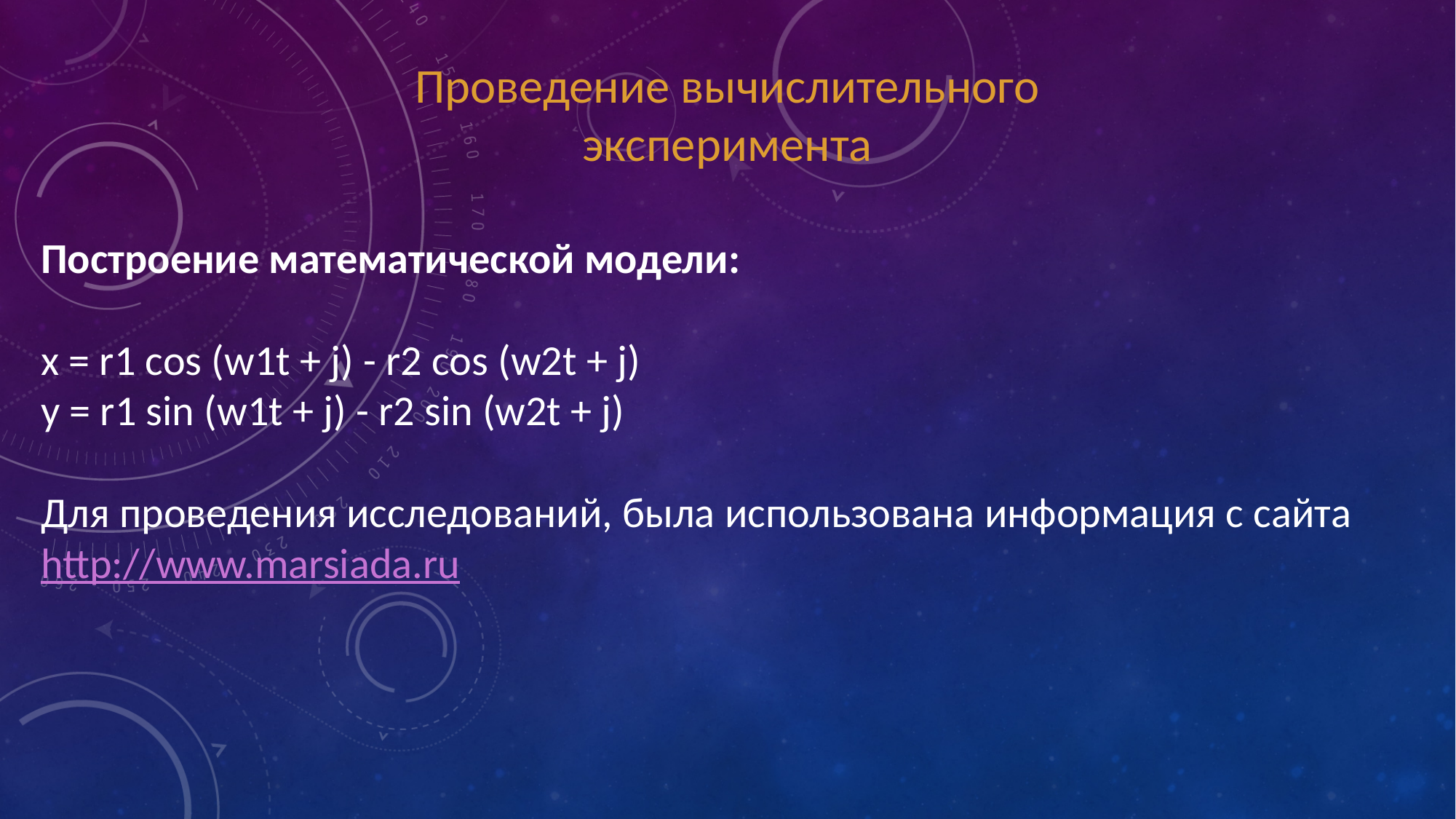

Проведение вычислительного эксперимента
Построение математической модели:
x = r1 cos (w1t + j) - r2 cos (w2t + j)
y = r1 sin (w1t + j) - r2 sin (w2t + j)
Для проведения исследований, была использована информация с сайта
http://www.marsiada.ru